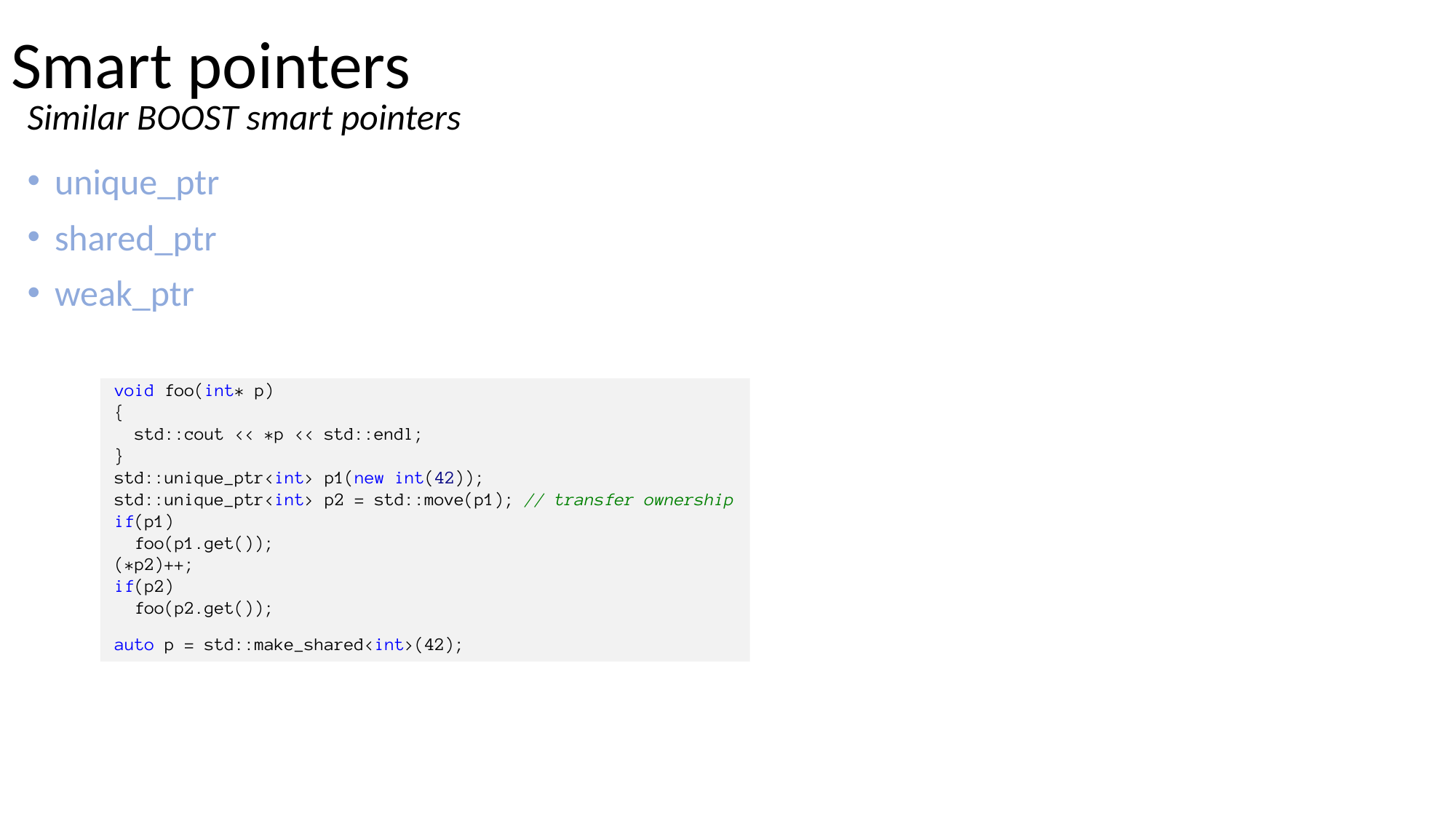

# Smart pointers
Similar BOOST smart pointers
unique_ptr
shared_ptr
weak_ptr
void foo(int* p)
{
  std::cout << *p << std::endl;
}
std::unique_ptr<int> p1(new int(42));
std::unique_ptr<int> p2 = std::move(p1); // transfer ownership
if(p1)
  foo(p1.get());
(*p2)++;
if(p2)
  foo(p2.get());

auto p = std::make_shared<int>(42);